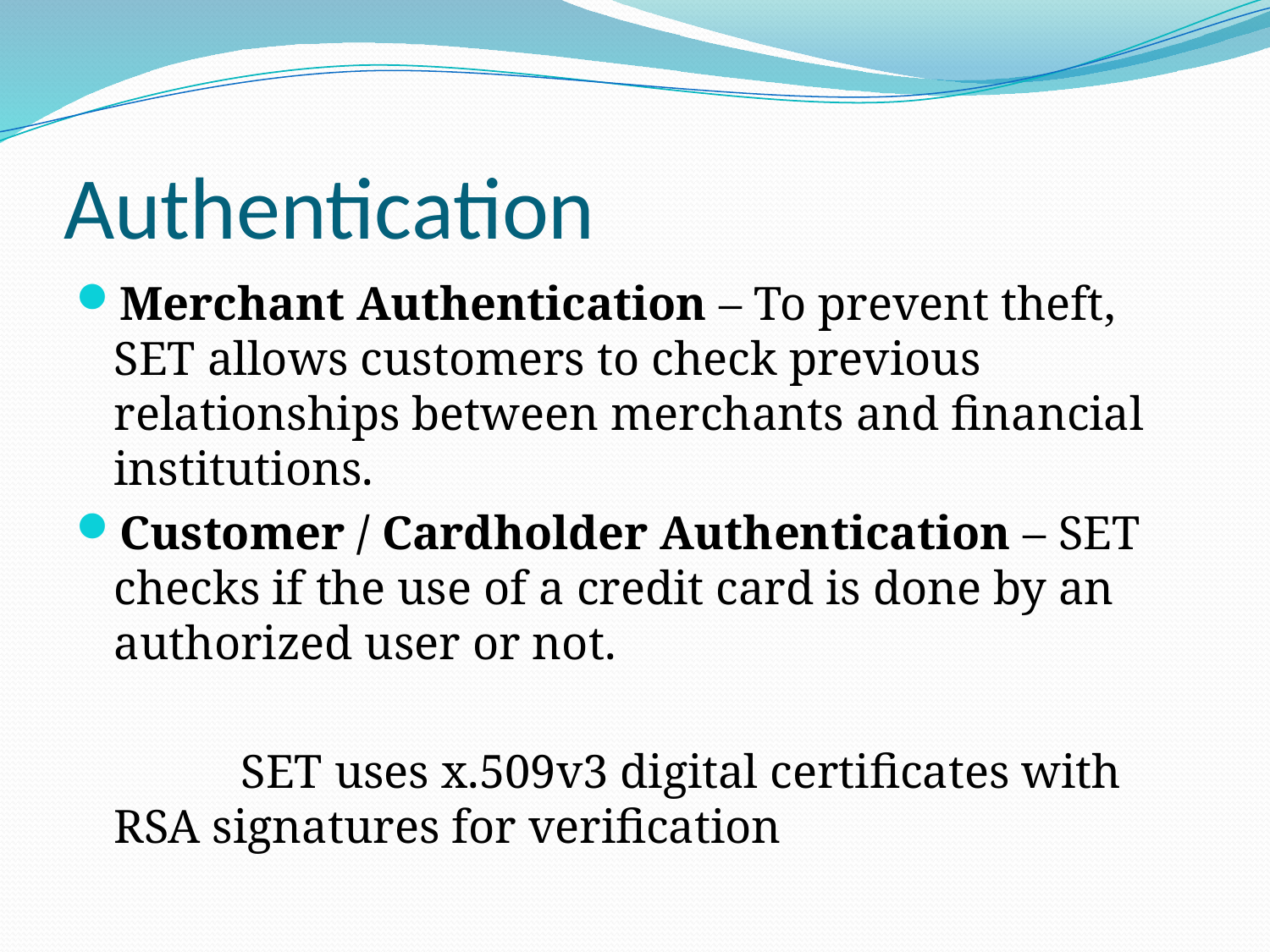

# Authentication
Merchant Authentication – To prevent theft, SET allows customers to check previous relationships between merchants and financial institutions.
Customer / Cardholder Authentication – SET checks if the use of a credit card is done by an authorized user or not.

 		SET uses x.509v3 digital certificates with RSA signatures for verification